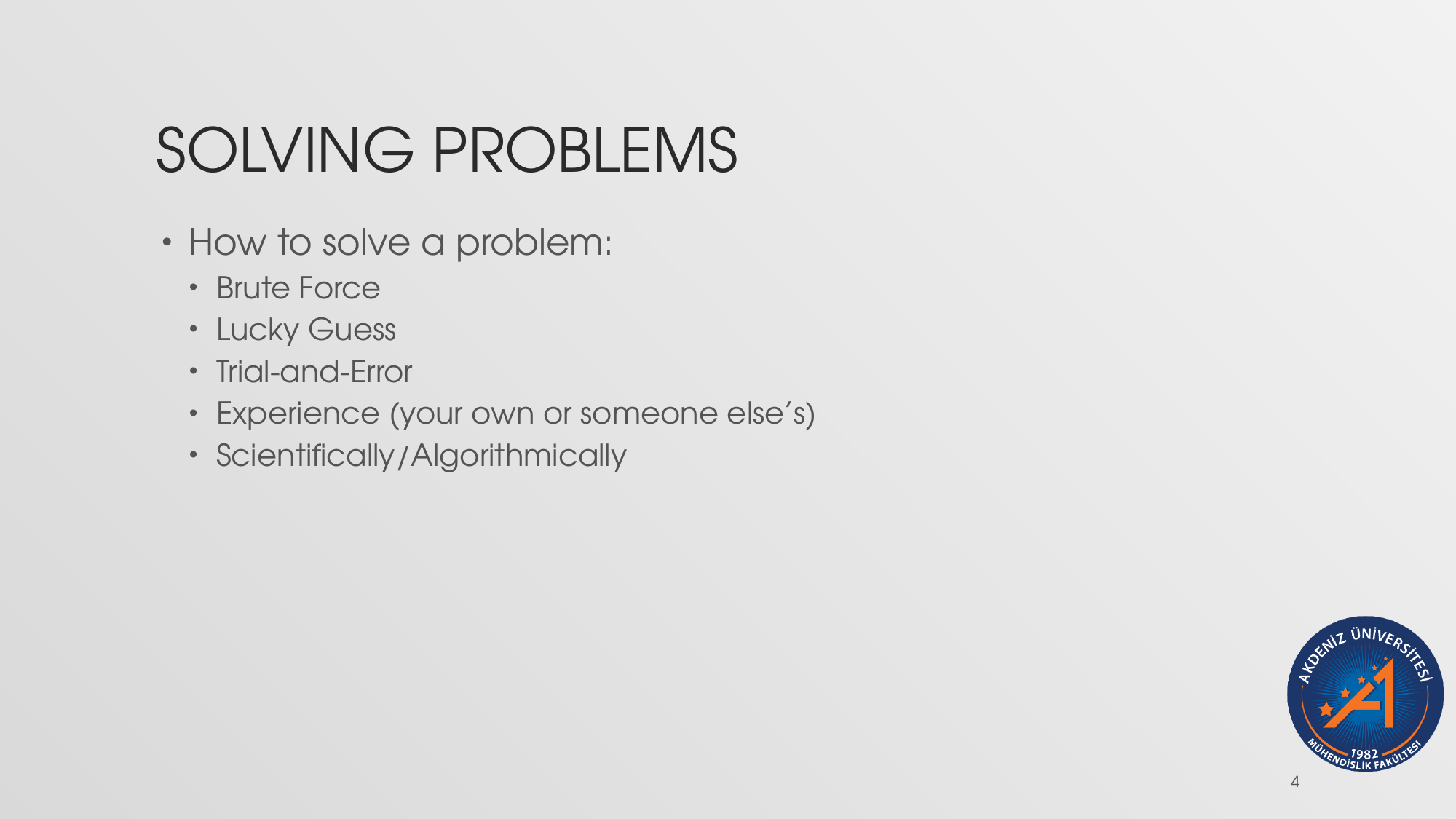

# Solving problems
How to solve a problem:
Brute Force
Lucky Guess
Trial-and-Error
Experience (your own or someone else’s)
Scientifically/Algorithmically

4